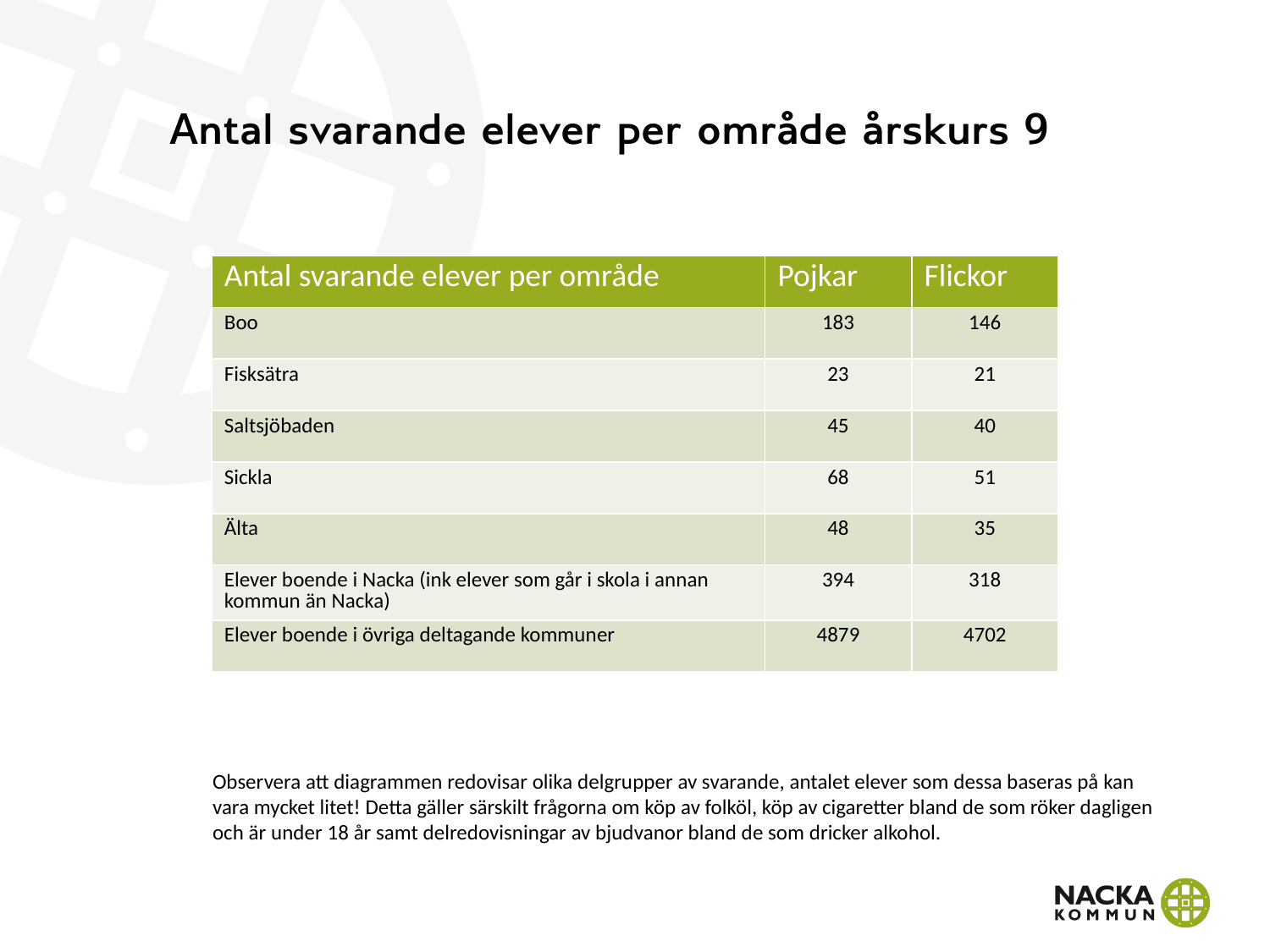

# Antal svarande elever per område årskurs 9

| Antal svarande elever per område | Pojkar | Flickor |
| --- | --- | --- |
| Boo | 183 | 146 |
| Fisksätra | 23 | 21 |
| Saltsjöbaden | 45 | 40 |
| Sickla | 68 | 51 |
| Älta | 48 | 35 |
| Elever boende i Nacka (ink elever som går i skola i annan kommun än Nacka) | 394 | 318 |
| Elever boende i övriga deltagande kommuner | 4879 | 4702 |
Observera att diagrammen redovisar olika delgrupper av svarande, antalet elever som dessa baseras på kan vara mycket litet! Detta gäller särskilt frågorna om köp av folköl, köp av cigaretter bland de som röker dagligen och är under 18 år samt delredovisningar av bjudvanor bland de som dricker alkohol.